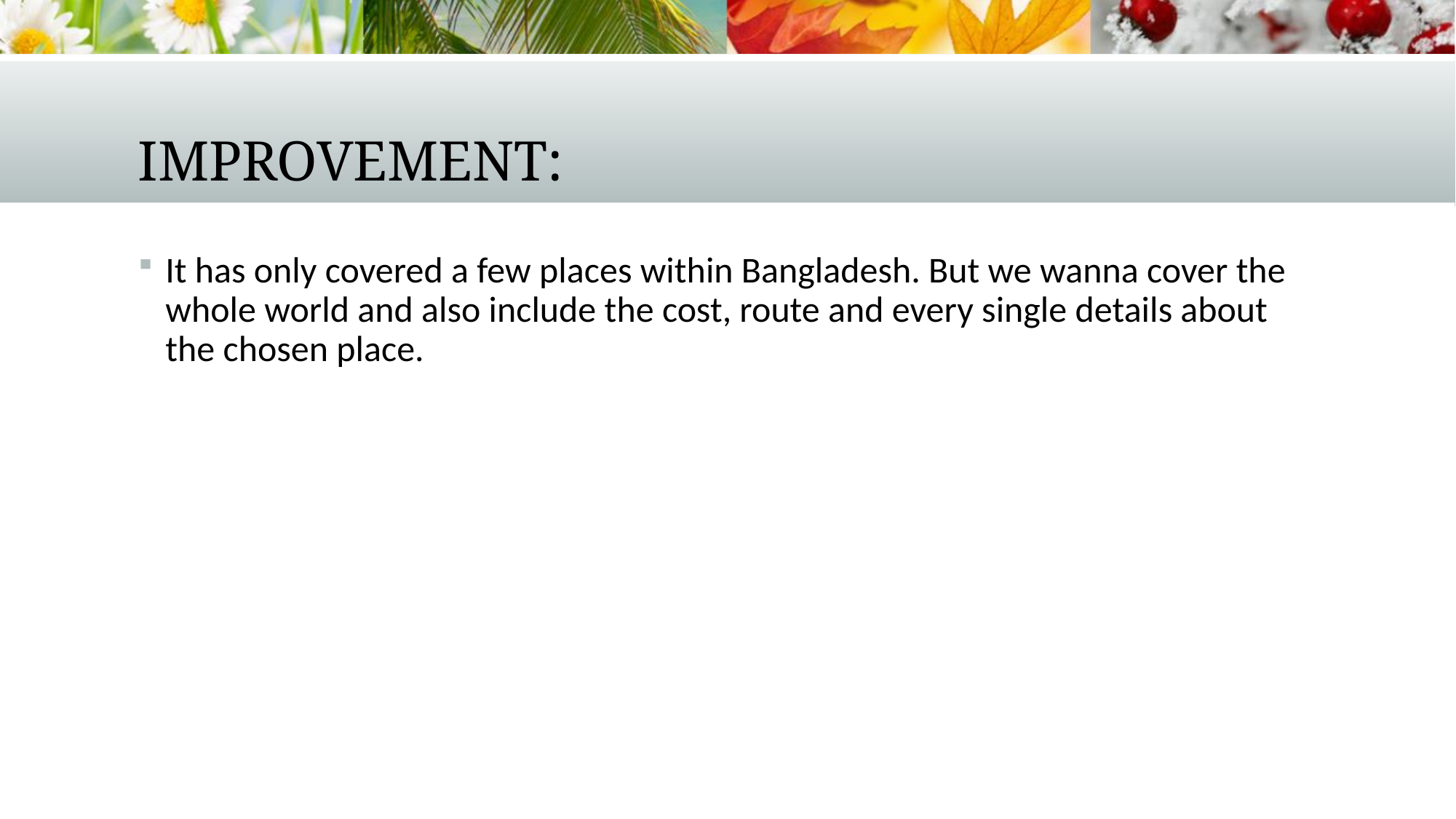

# Improvement:
It has only covered a few places within Bangladesh. But we wanna cover the whole world and also include the cost, route and every single details about the chosen place.